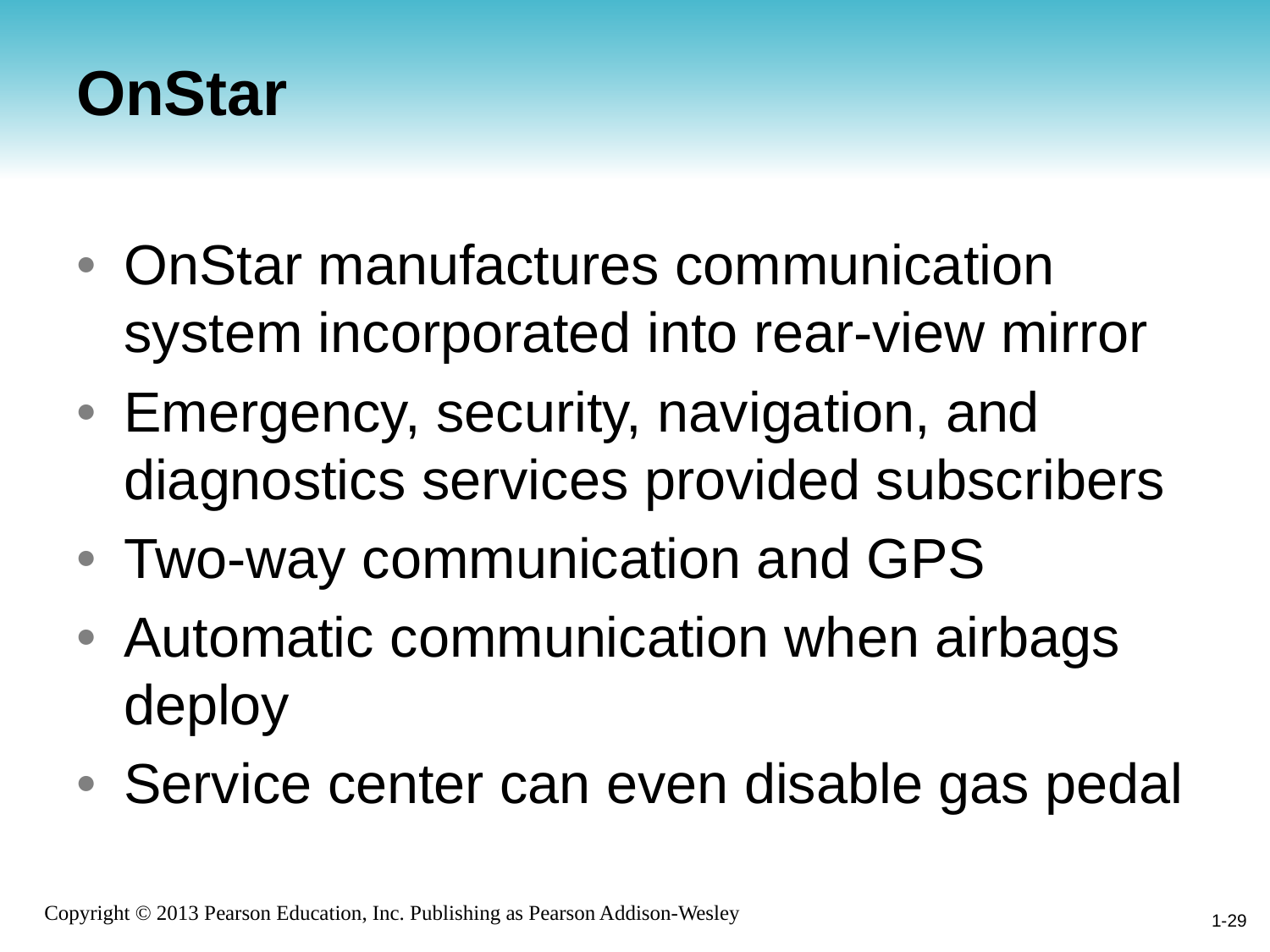

# OnStar
OnStar manufactures communication system incorporated into rear-view mirror
Emergency, security, navigation, and diagnostics services provided subscribers
Two-way communication and GPS
Automatic communication when airbags deploy
Service center can even disable gas pedal
1-29